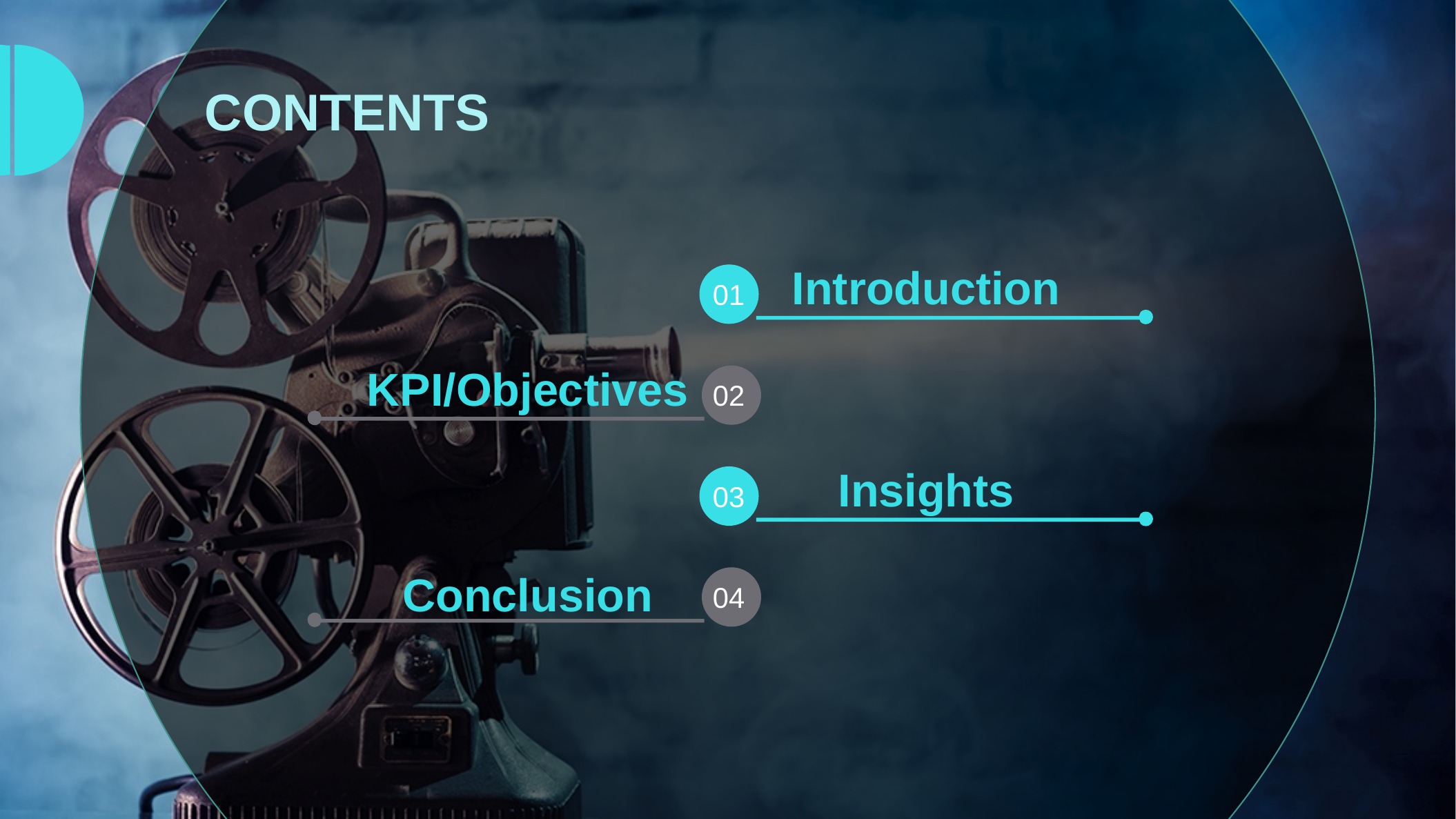

CONTENTS
Introduction
01
KPI/Objectives
02
Insights
03
Conclusion
04